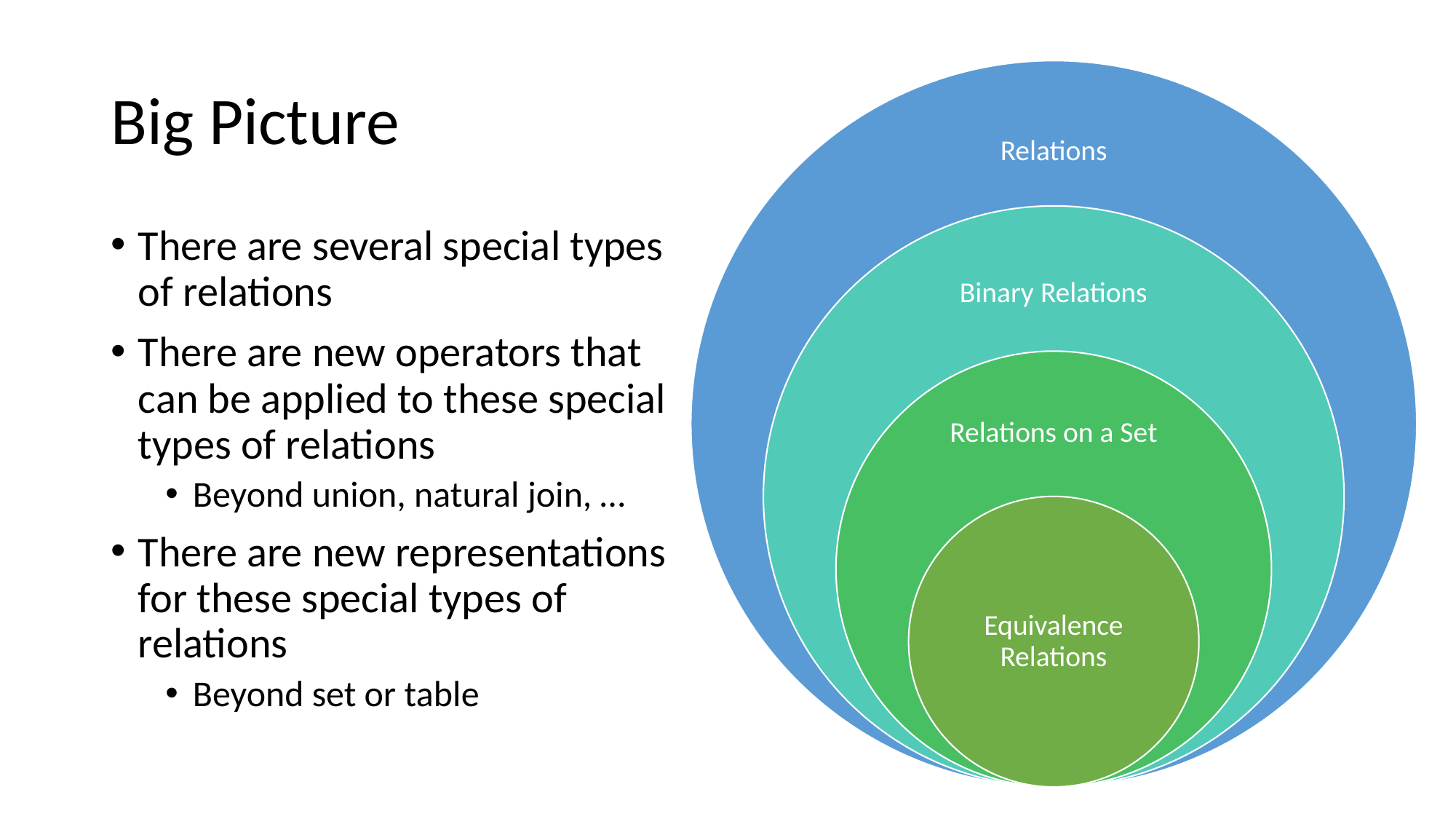

# Big Picture
Relations
Binary Relations
Relations on a Set
Equivalence Relations
There are several special types of relations
There are new operators that can be applied to these special types of relations
Beyond union, natural join, …
There are new representations for these special types of relations
Beyond set or table